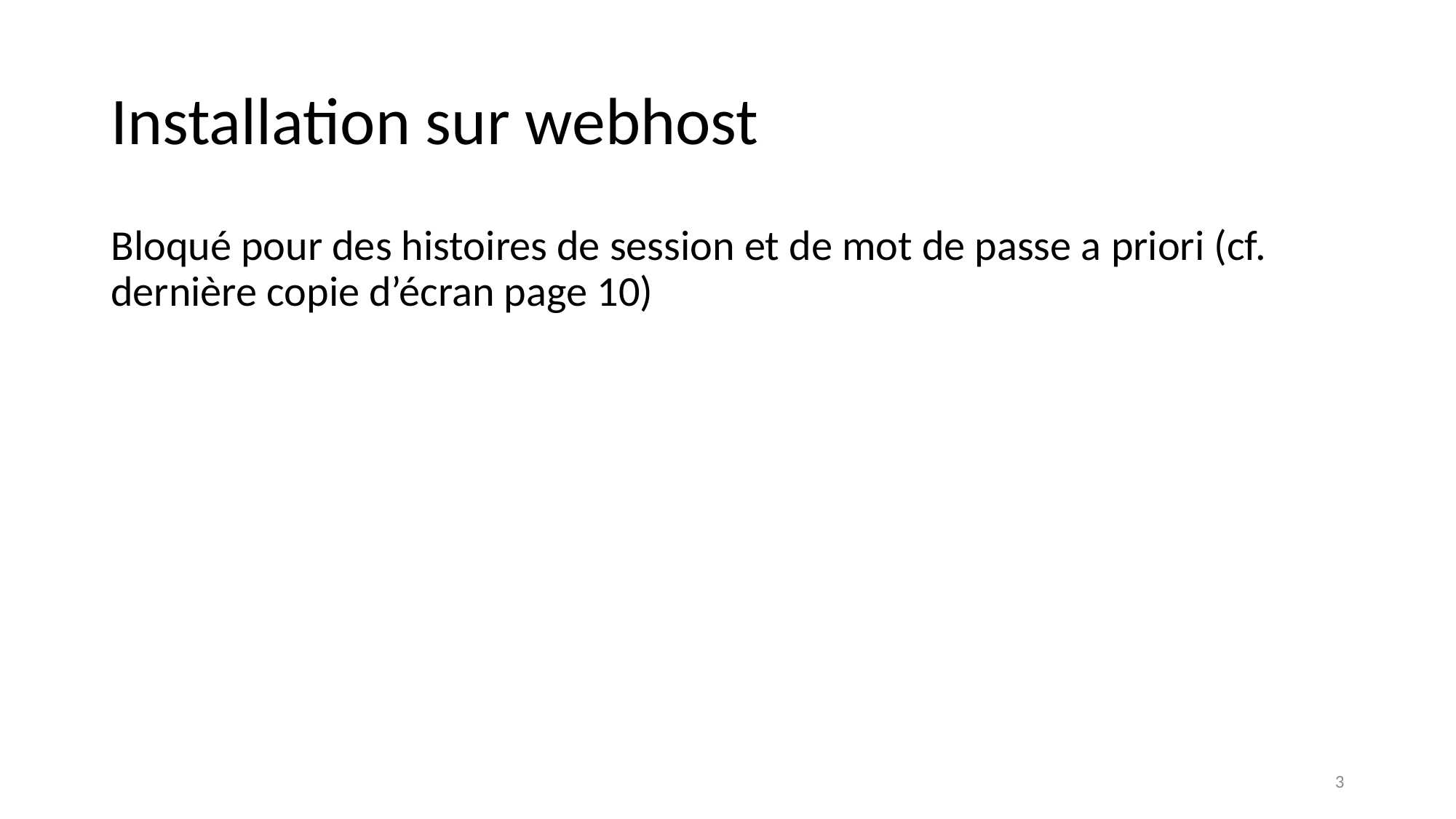

# Installation sur webhost
Bloqué pour des histoires de session et de mot de passe a priori (cf. dernière copie d’écran page 10)
3